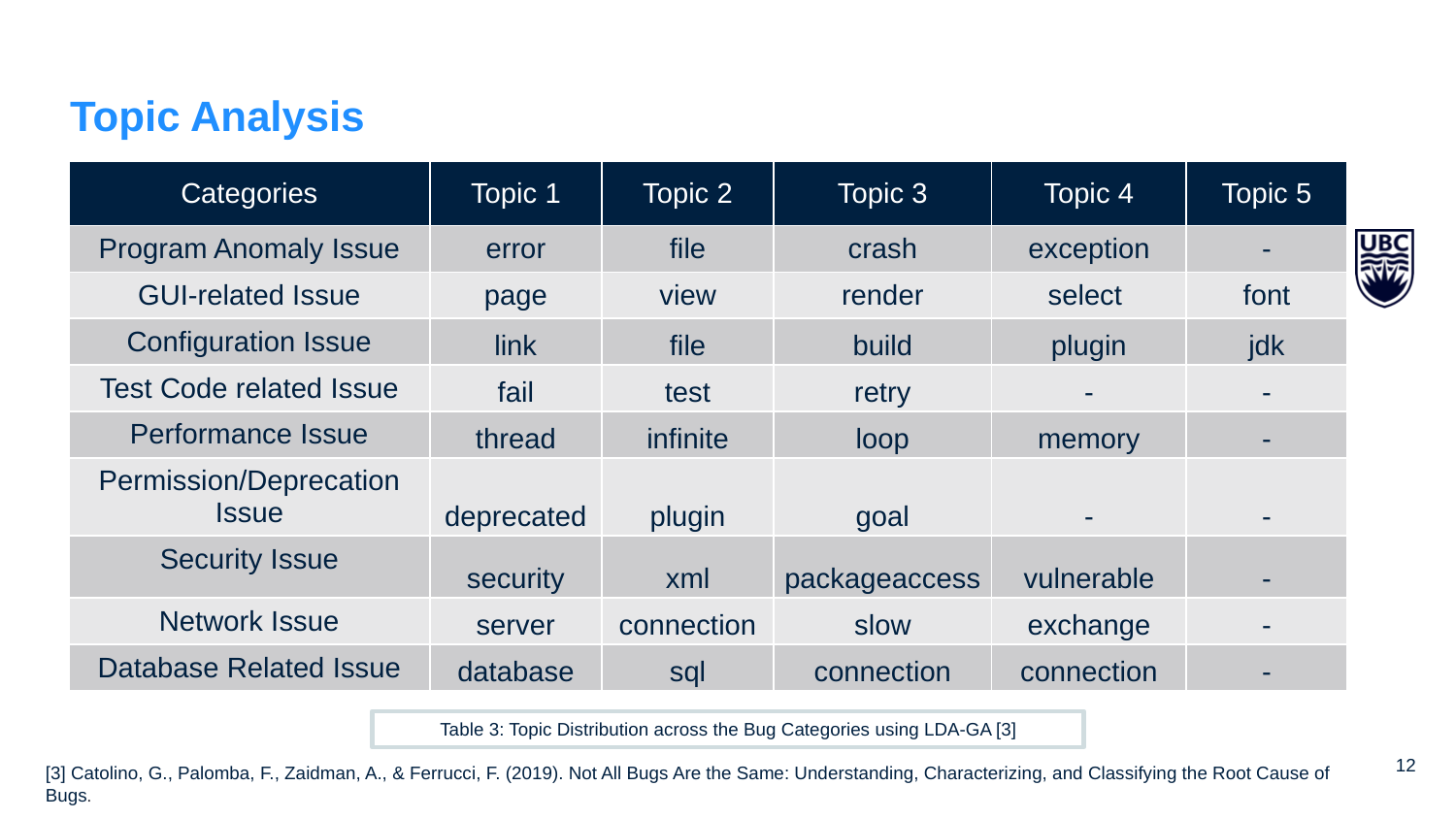

# Topic Analysis
| Categories | Topic 1 | Topic 2 | Topic 3 | Topic 4 | Topic 5 |
| --- | --- | --- | --- | --- | --- |
| Program Anomaly Issue | error | file | crash | exception | - |
| GUI-related Issue | page | view | render | select | font |
| Configuration Issue | link | file | build | plugin | jdk |
| Test Code related Issue | fail | test | retry | - | - |
| Performance Issue | thread | infinite | loop | memory | - |
| Permission/Deprecation Issue | deprecated | plugin | goal | - | - |
| Security Issue | security | xml | packageaccess | vulnerable | - |
| Network Issue | server | connection | slow | exchange | - |
| Database Related Issue | database | sql | connection | connection | - |
Table 3: Topic Distribution across the Bug Categories using LDA-GA [3]
[3] Catolino, G., Palomba, F., Zaidman, A., & Ferrucci, F. (2019). Not All Bugs Are the Same: Understanding, Characterizing, and Classifying the Root Cause of Bugs.